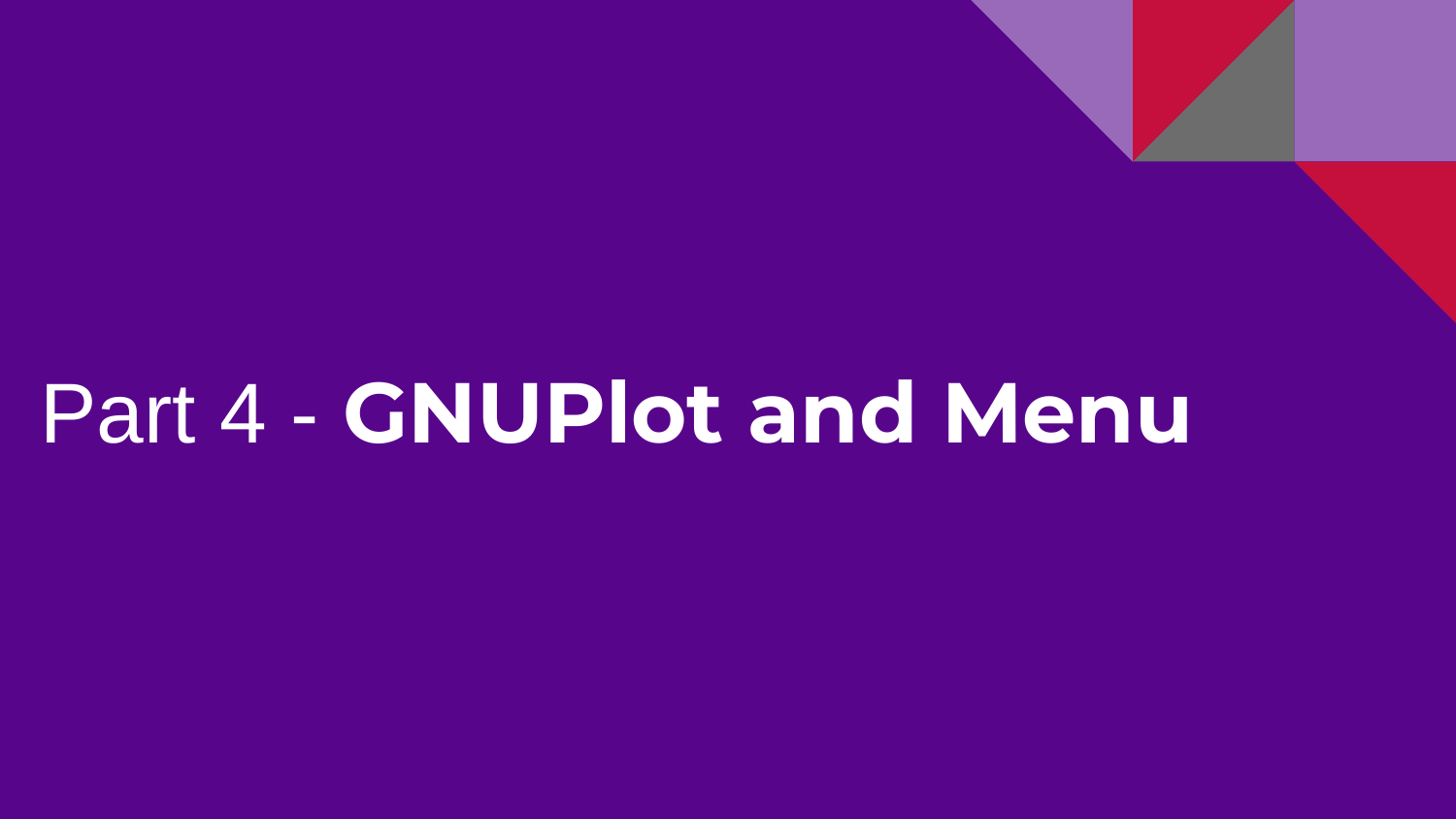

# Part 4 - GNUPlot and Menu